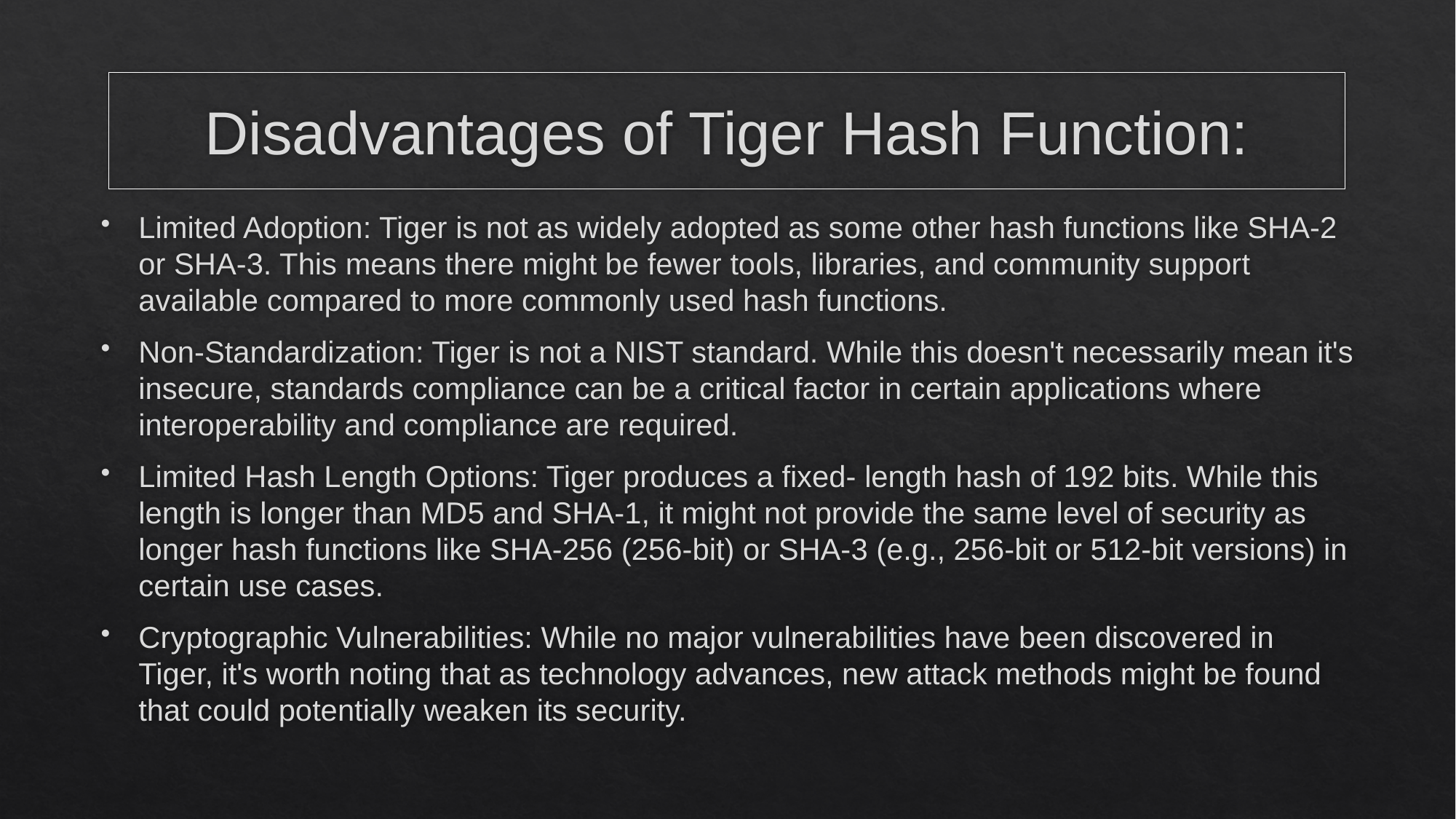

# Disadvantages of Tiger Hash Function:
Limited Adoption: Tiger is not as widely adopted as some other hash functions like SHA-2 or SHA-3. This means there might be fewer tools, libraries, and community support available compared to more commonly used hash functions.
Non-Standardization: Tiger is not a NIST standard. While this doesn't necessarily mean it's insecure, standards compliance can be a critical factor in certain applications where interoperability and compliance are required.
Limited Hash Length Options: Tiger produces a fixed- length hash of 192 bits. While this length is longer than MD5 and SHA-1, it might not provide the same level of security as longer hash functions like SHA-256 (256-bit) or SHA-3 (e.g., 256-bit or 512-bit versions) in certain use cases.
Cryptographic Vulnerabilities: While no major vulnerabilities have been discovered in Tiger, it's worth noting that as technology advances, new attack methods might be found that could potentially weaken its security.